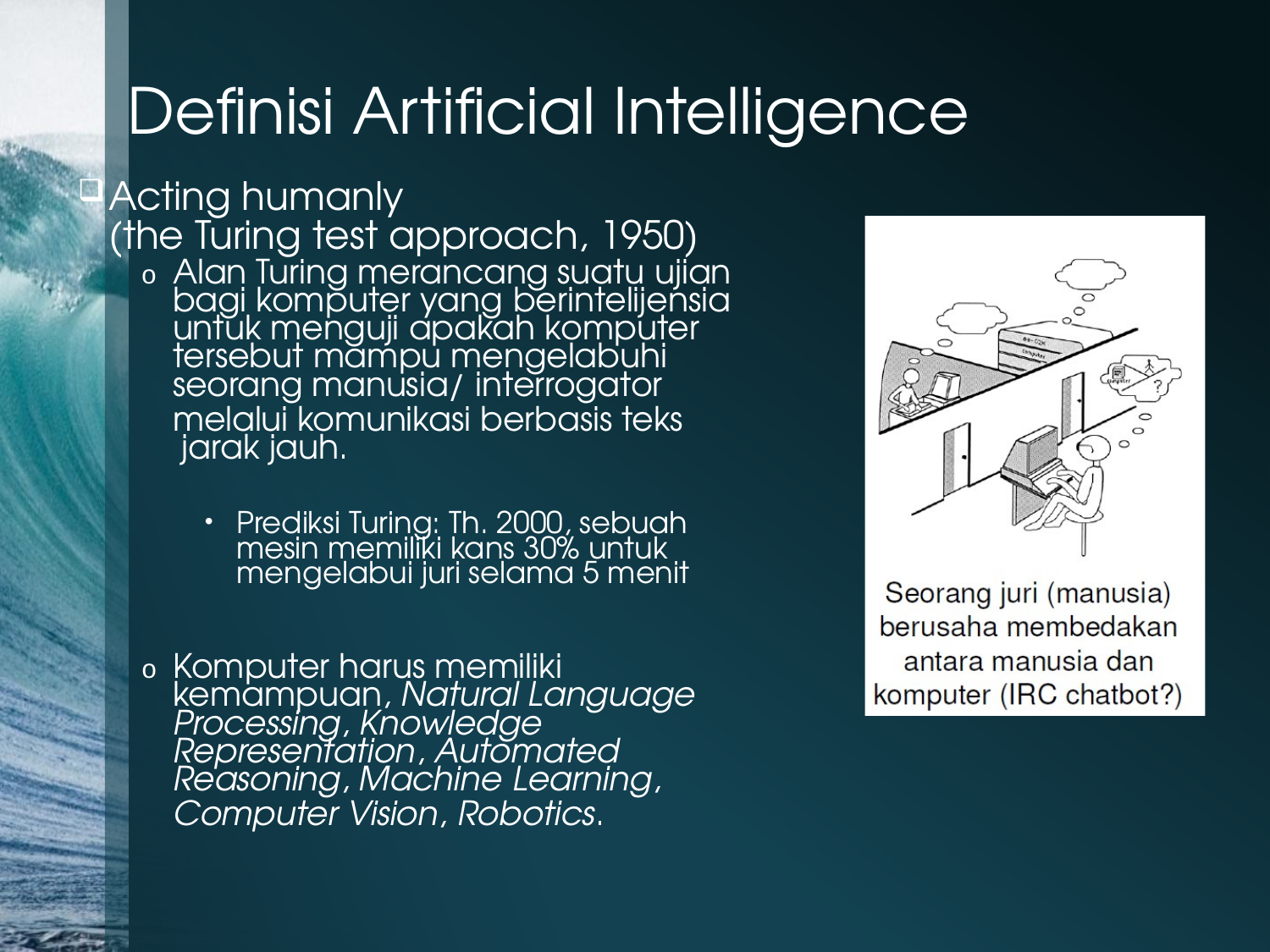

# Definisi Artificial Intelligence
Acting humanly
(the Turing test approach, 1950)
o Alan Turing merancang suatu ujian
bagi komputer yang berintelijensia
untuk menguji apakah komputer
tersebut mampu mengelabuhi
seorang manusia/ interrogator
melalui komunikasi berbasis teks  jarak jauh.

Prediksi Turing: Th. 2000, sebuah
mesin memiliki kans 30% untuk
mengelabui juri selama 5 menit
o Komputer harus memiliki
kemampuan, Natural Language
Processing, Knowledge
Representation, Automated
Reasoning, Machine Learning,
Computer Vision, Robotics.